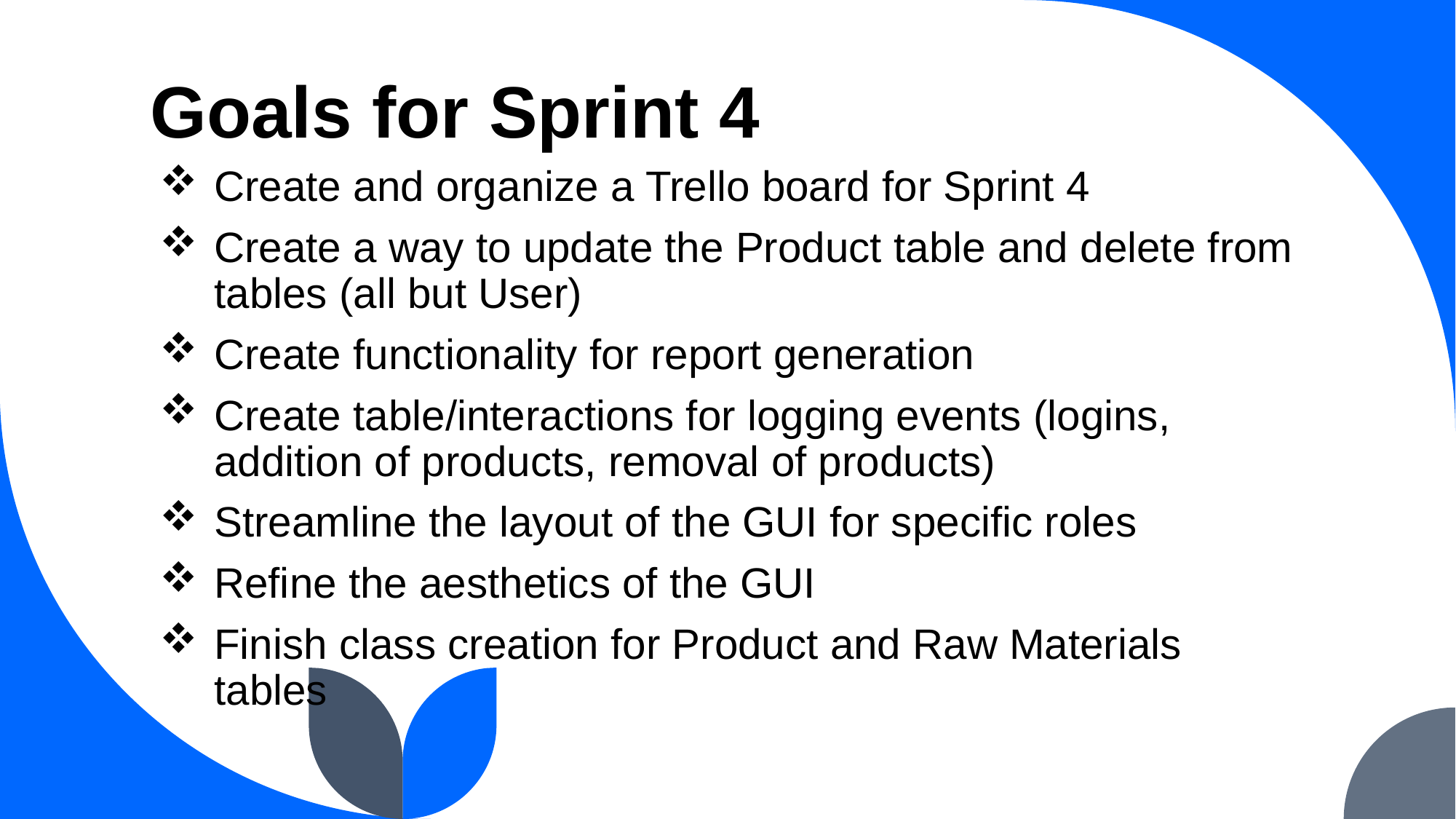

# Goals for Sprint 4
Create and organize a Trello board for Sprint 4
Create a way to update the Product table and delete from tables (all but User)
Create functionality for report generation
Create table/interactions for logging events (logins, addition of products, removal of products)
Streamline the layout of the GUI for specific roles
Refine the aesthetics of the GUI
Finish class creation for Product and Raw Materials tables